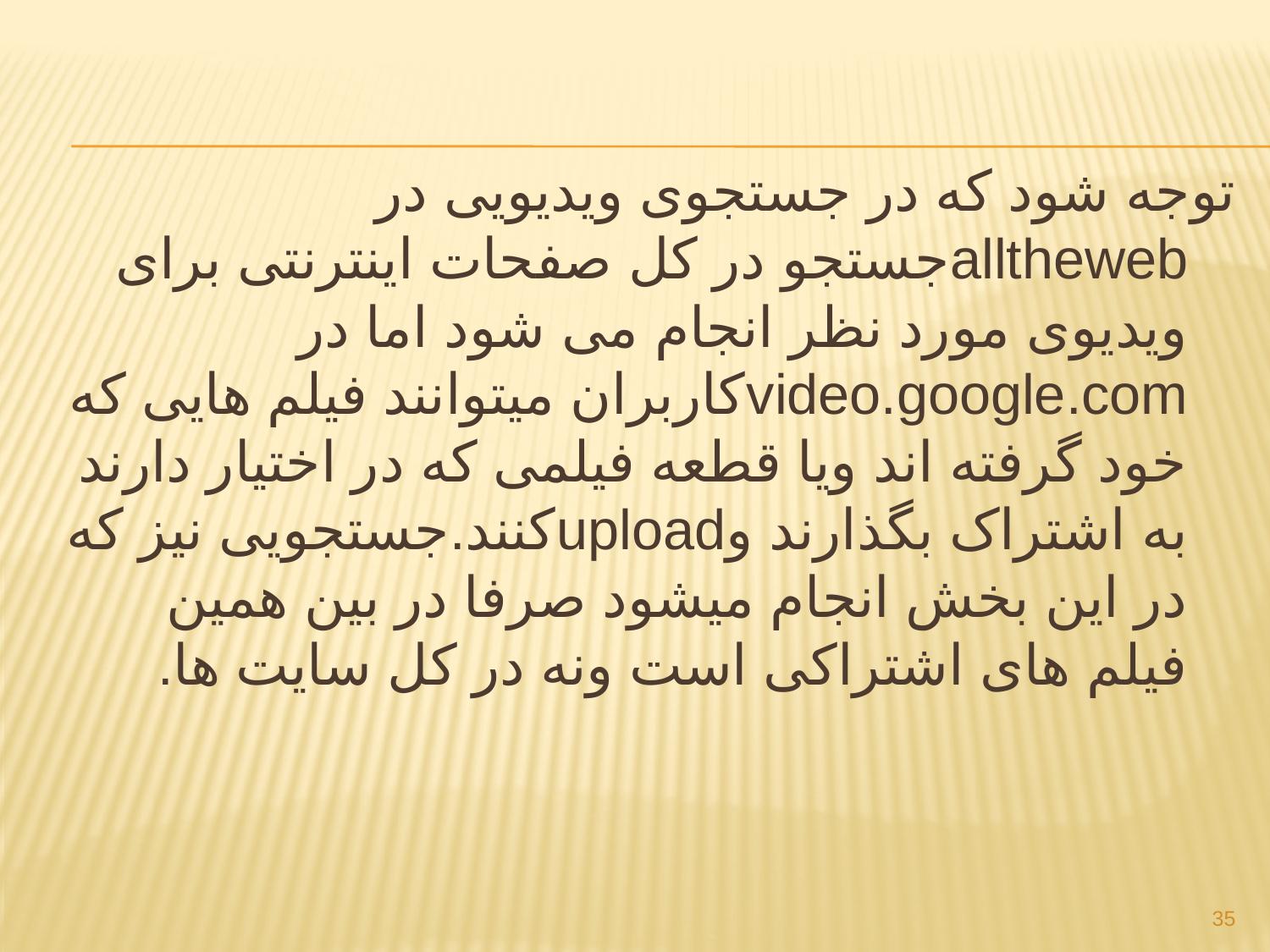

توجه شود که در جستجوی ویدیویی در allthewebجستجو در کل صفحات اینترنتی برای ویدیوی مورد نظر انجام می شود اما در video.google.comکاربران میتوانند فیلم هایی که خود گرفته اند ویا قطعه فیلمی که در اختیار دارند به اشتراک بگذارند وuploadکنند.جستجویی نیز که در این بخش انجام میشود صرفا در بین همین فیلم های اشتراکی است ونه در کل سایت ها.
35